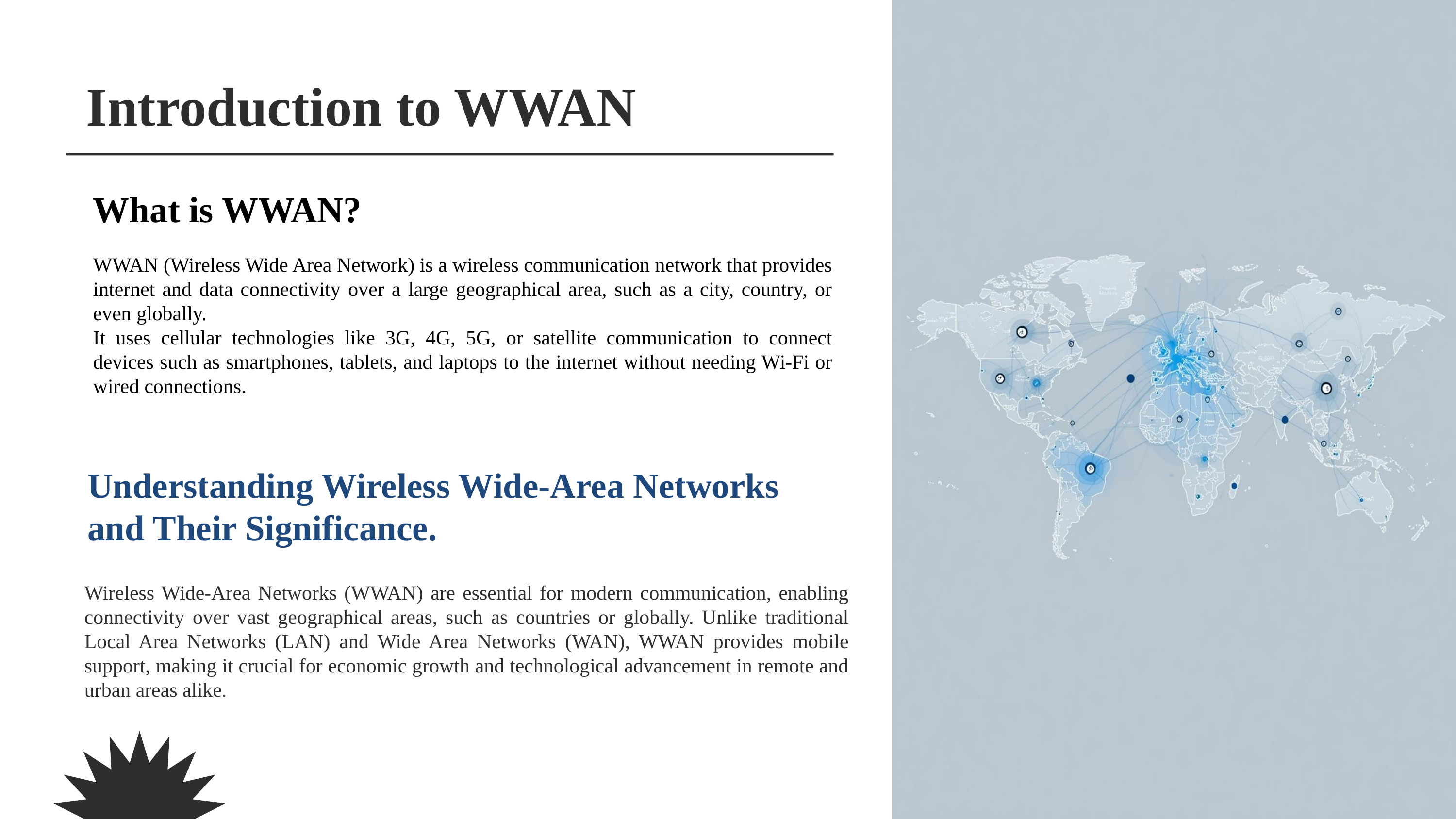

Introduction to WWAN

Understanding Wireless Wide-Area Networks and Their Significance.
Wireless Wide-Area Networks (WWAN) are essential for modern communication, enabling connectivity over vast geographical areas, such as countries or globally. Unlike traditional Local Area Networks (LAN) and Wide Area Networks (WAN), WWAN provides mobile support, making it crucial for economic growth and technological advancement in remote and urban areas alike.
What is WWAN?

WWAN (Wireless Wide Area Network) is a wireless communication network that provides internet and data connectivity over a large geographical area, such as a city, country, or even globally.
It uses cellular technologies like 3G, 4G, 5G, or satellite communication to connect devices such as smartphones, tablets, and laptops to the internet without needing Wi-Fi or wired connections.